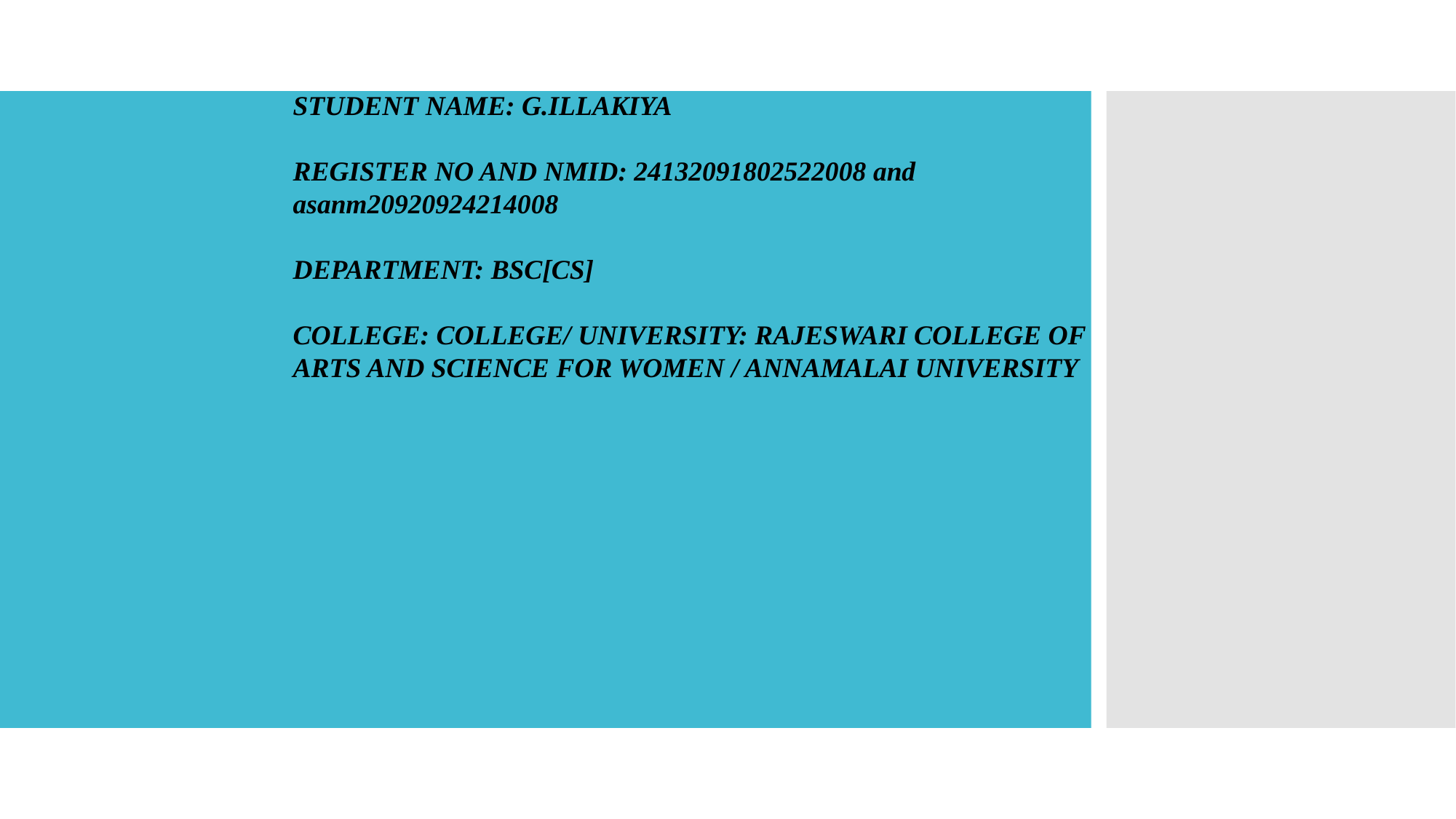

STUDENT NAME: G.ILLAKIYA

REGISTER NO AND NMID: 24132091802522008 and asanm20920924214008

DEPARTMENT: BSC[CS]

COLLEGE: COLLEGE/ UNIVERSITY: RAJESWARI COLLEGE OF ARTS AND SCIENCE FOR WOMEN / ANNAMALAI UNIVERSITY